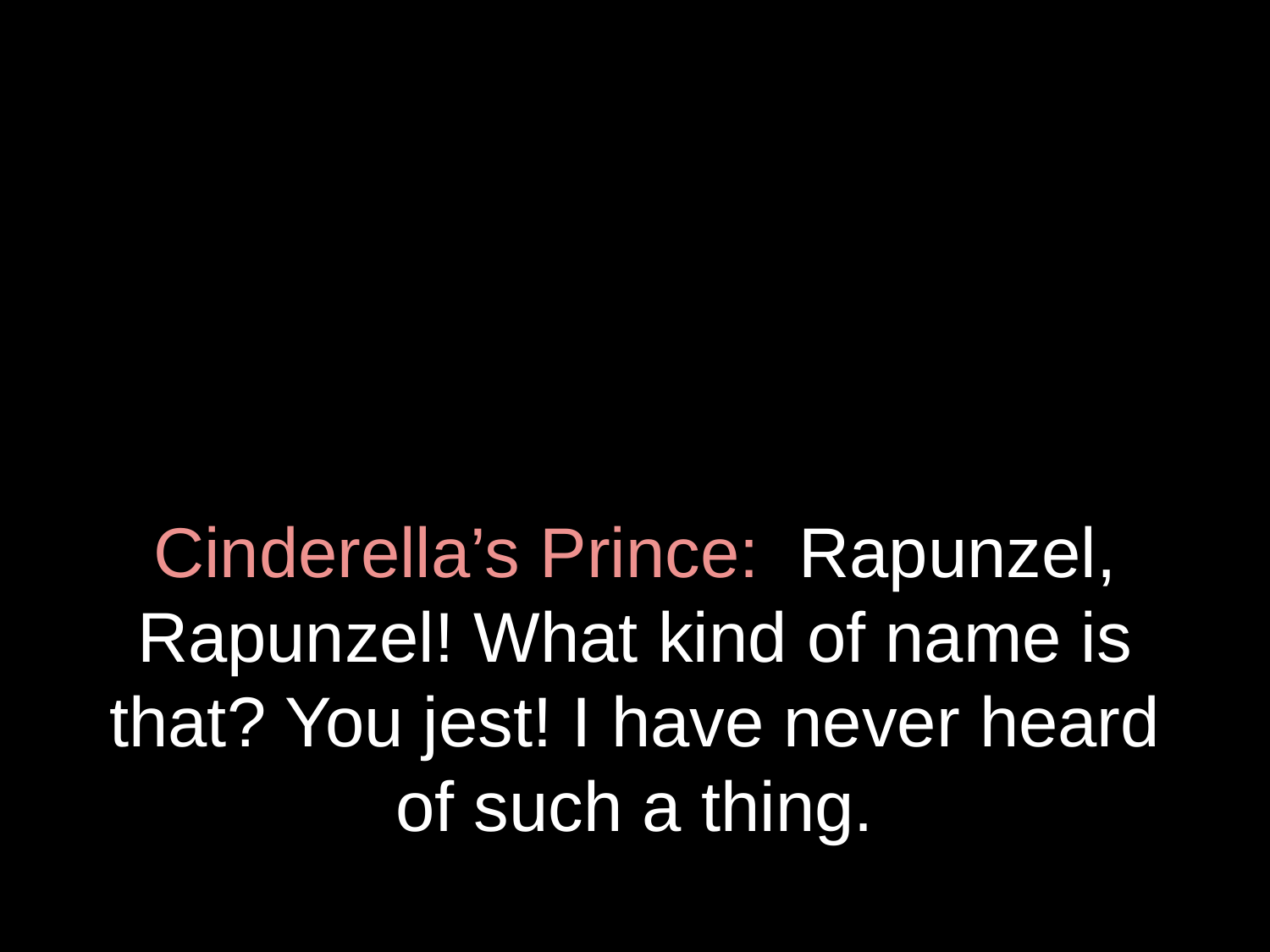

# Cinderella’s Prince:  Rapunzel, Rapunzel! What kind of name is that? You jest! I have never heard of such a thing.